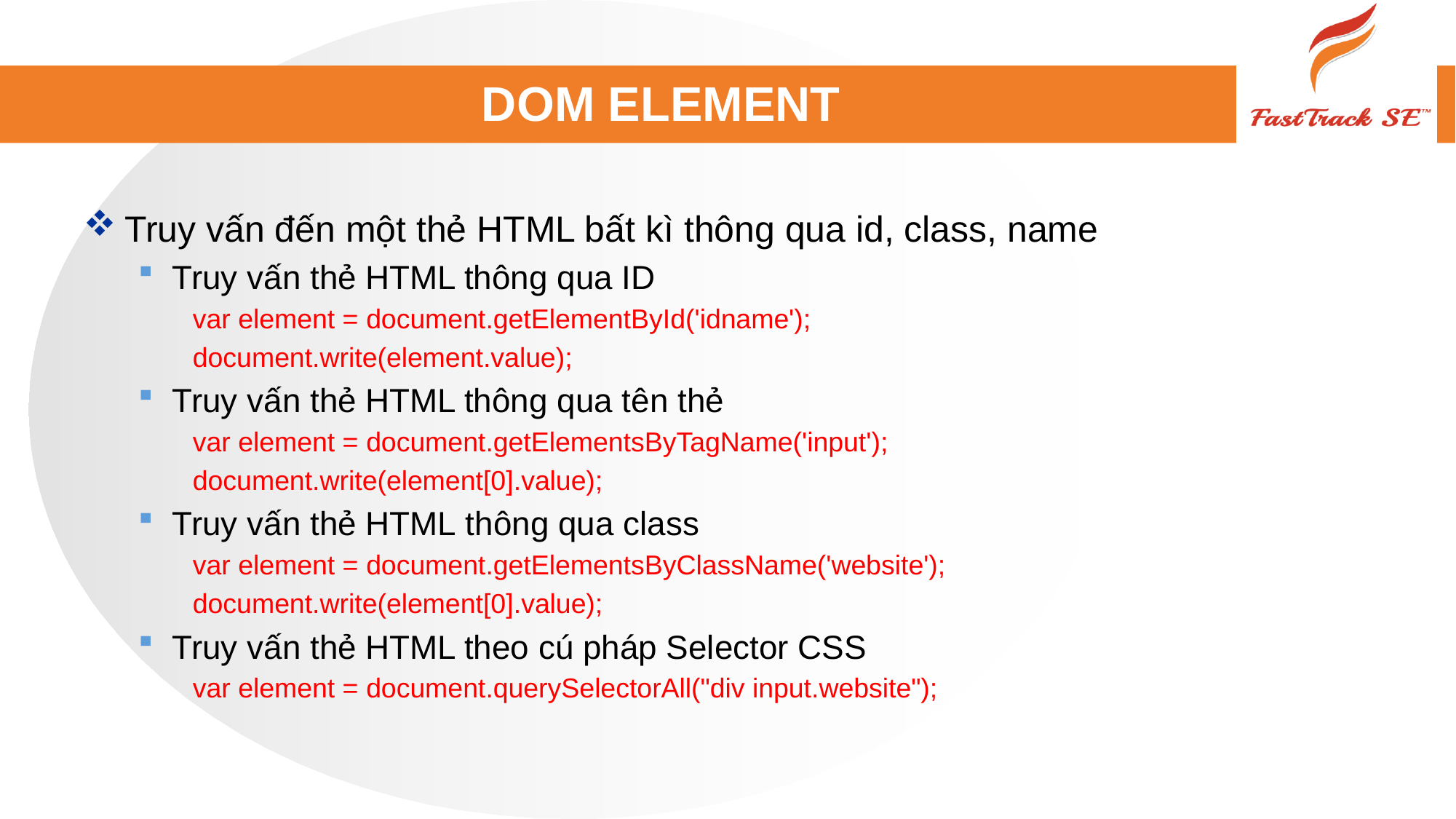

# DOM ELEMENT
Truy vấn đến một thẻ HTML bất kì thông qua id, class, name
Truy vấn thẻ HTML thông qua ID
var element = document.getElementById('idname');
document.write(element.value);
Truy vấn thẻ HTML thông qua tên thẻ
var element = document.getElementsByTagName('input');
document.write(element[0].value);
Truy vấn thẻ HTML thông qua class
var element = document.getElementsByClassName('website');
document.write(element[0].value);
Truy vấn thẻ HTML theo cú pháp Selector CSS
var element = document.querySelectorAll("div input.website");